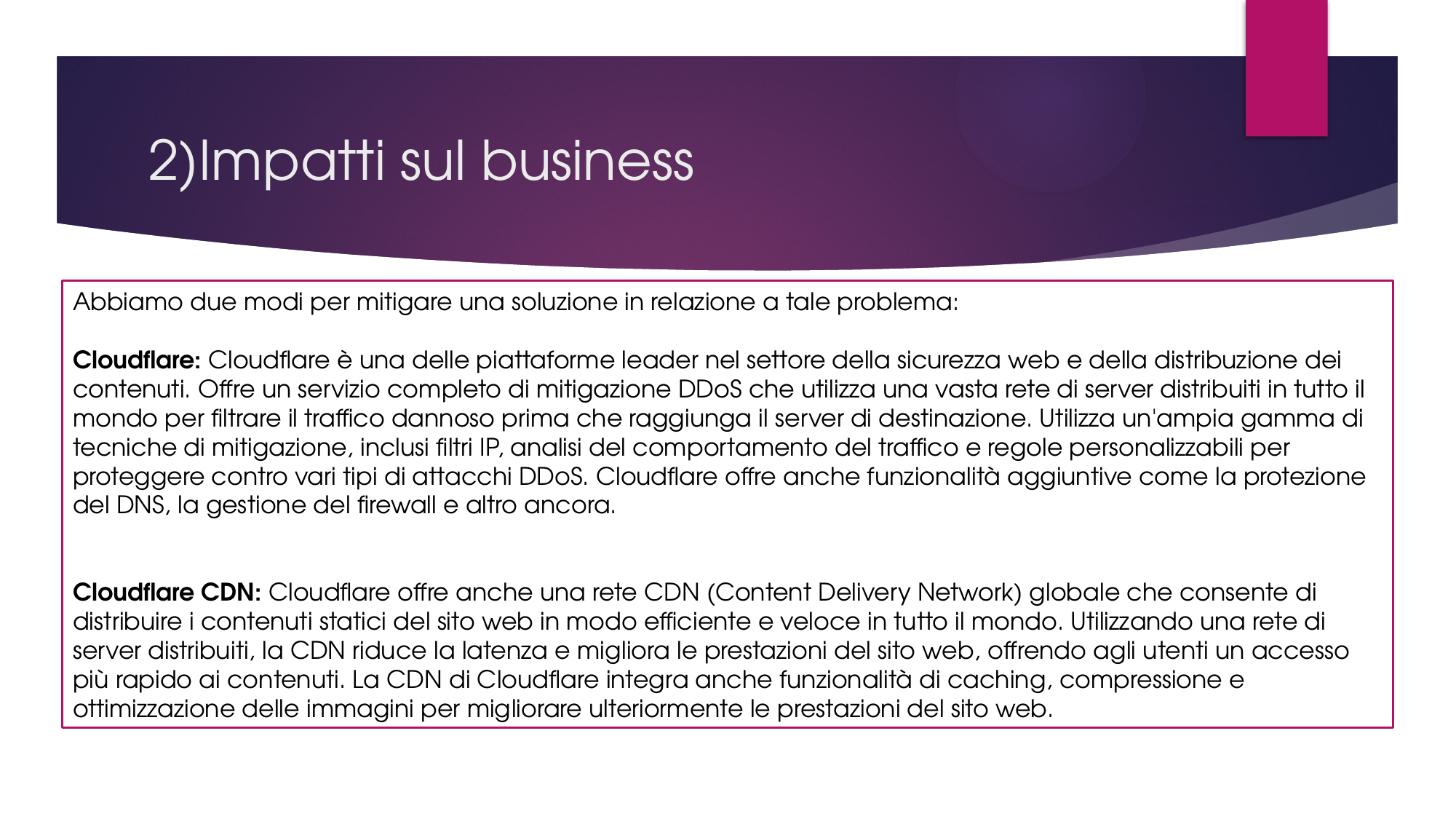

# 2)Impatti sul business
Abbiamo due modi per mitigare una soluzione in relazione a tale problema:

Cloudflare: Cloudflare è una delle piattaforme leader nel settore della sicurezza web e della distribuzione dei contenuti. Offre un servizio completo di mitigazione DDoS che utilizza una vasta rete di server distribuiti in tutto il mondo per filtrare il traffico dannoso prima che raggiunga il server di destinazione. Utilizza un'ampia gamma di tecniche di mitigazione, inclusi filtri IP, analisi del comportamento del traffico e regole personalizzabili per proteggere contro vari tipi di attacchi DDoS. Cloudflare offre anche funzionalità aggiuntive come la protezione del DNS, la gestione del firewall e altro ancora.

Cloudflare CDN: Cloudflare offre anche una rete CDN (Content Delivery Network) globale che consente di distribuire i contenuti statici del sito web in modo efficiente e veloce in tutto il mondo. Utilizzando una rete di server distribuiti, la CDN riduce la latenza e migliora le prestazioni del sito web, offrendo agli utenti un accesso più rapido ai contenuti. La CDN di Cloudflare integra anche funzionalità di caching, compressione e ottimizzazione delle immagini per migliorare ulteriormente le prestazioni del sito web.